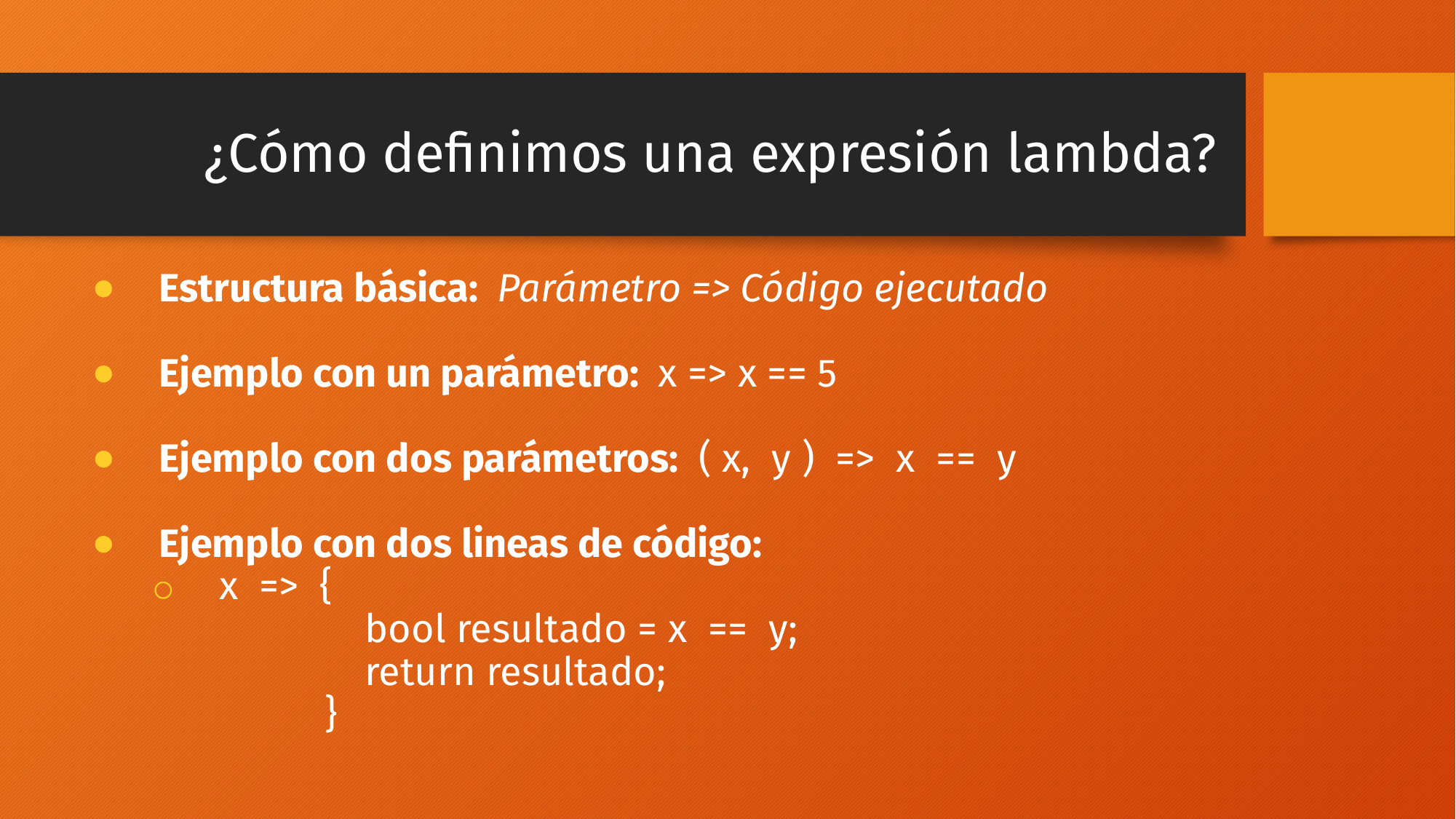

# ¿Cómo definimos una expresión lambda?
Estructura básica:  Parámetro => Código ejecutado

Ejemplo con un parámetro:  x => x == 5

Ejemplo con dos parámetros:  ( x,  y )  =>  x  ==  y

Ejemplo con dos lineas de código:
 x  =>  {
bool resultado = x  ==  y;
return resultado;
           }